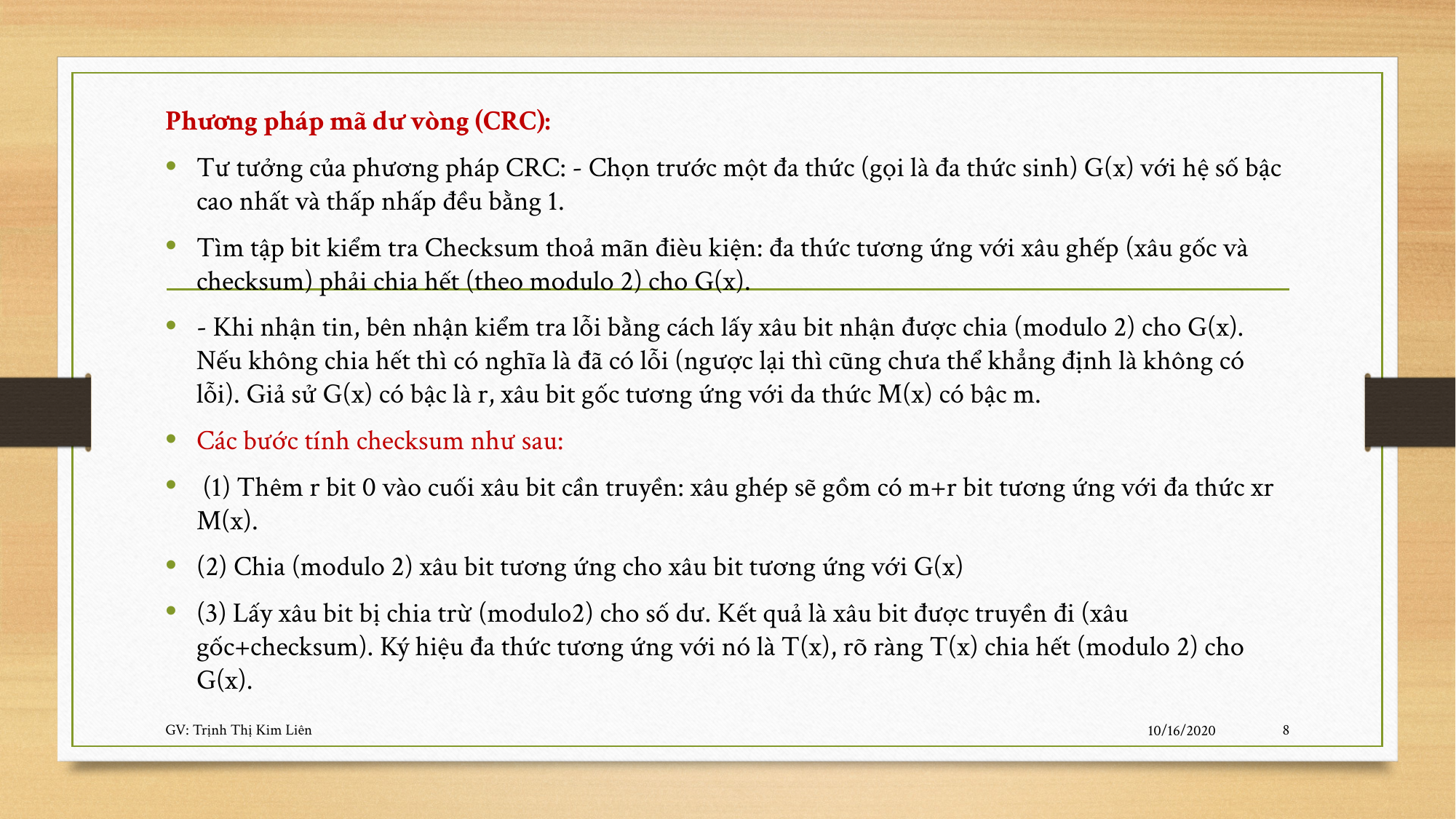

Phương pháp mã dư vòng (CRC):
Tư tưởng của phương pháp CRC: - Chọn trước một đa thức (gọi là đa thức sinh) G(x) với hệ số bậc cao nhất và thấp nhấp đều bằng 1.
Tìm tập bit kiểm tra Checksum thoả mãn đièu kiện: đa thức tương ứng với xâu ghếp (xâu gốc và checksum) phải chia hết (theo modulo 2) cho G(x).
- Khi nhận tin, bên nhận kiểm tra lỗi bằng cách lấy xâu bit nhận được chia (modulo 2) cho G(x). Nếu không chia hết thì có nghĩa là đã có lỗi (ngược lại thì cũng chưa thể khẳng định là không có lỗi). Giả sử G(x) có bậc là r, xâu bit gốc tương ứng với da thức M(x) có bậc m.
Các bước tính checksum như sau:
 (1) Thêm r bit 0 vào cuối xâu bit cần truyền: xâu ghép sẽ gồm có m+r bit tương ứng với đa thức xr M(x).
(2) Chia (modulo 2) xâu bit tương ứng cho xâu bit tương ứng với G(x)
(3) Lấy xâu bit bị chia trừ (modulo2) cho số dư. Kết quả là xâu bit được truyền đi (xâu gốc+checksum). Ký hiệu đa thức tương ứng với nó là T(x), rõ ràng T(x) chia hết (modulo 2) cho G(x).
#
GV: Trịnh Thị Kim Liên
10/16/2020
8